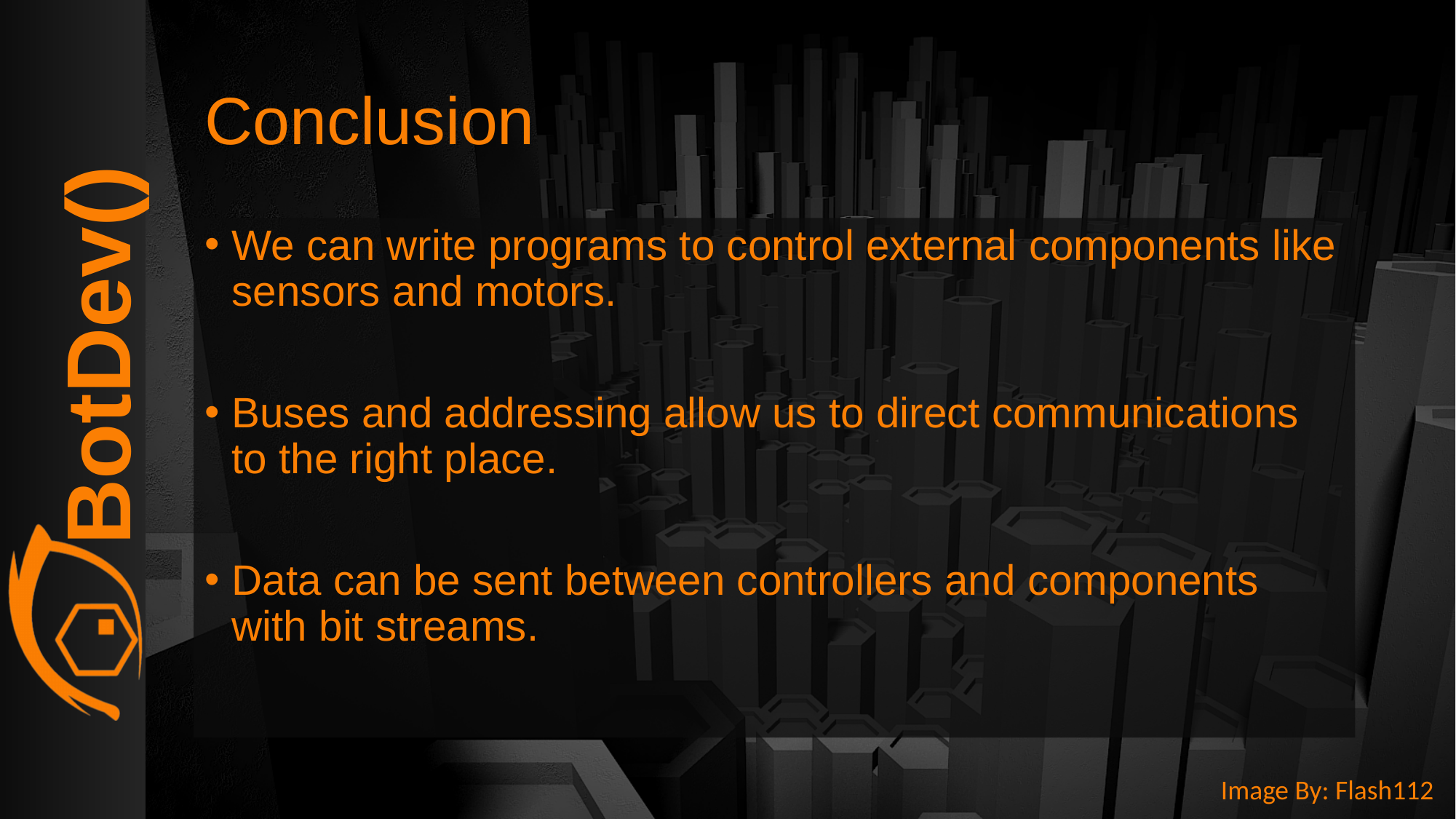

# Conclusion
We can write programs to control external components like sensors and motors.

Buses and addressing allow us to direct communications to the right place.

Data can be sent between controllers and components with bit streams.